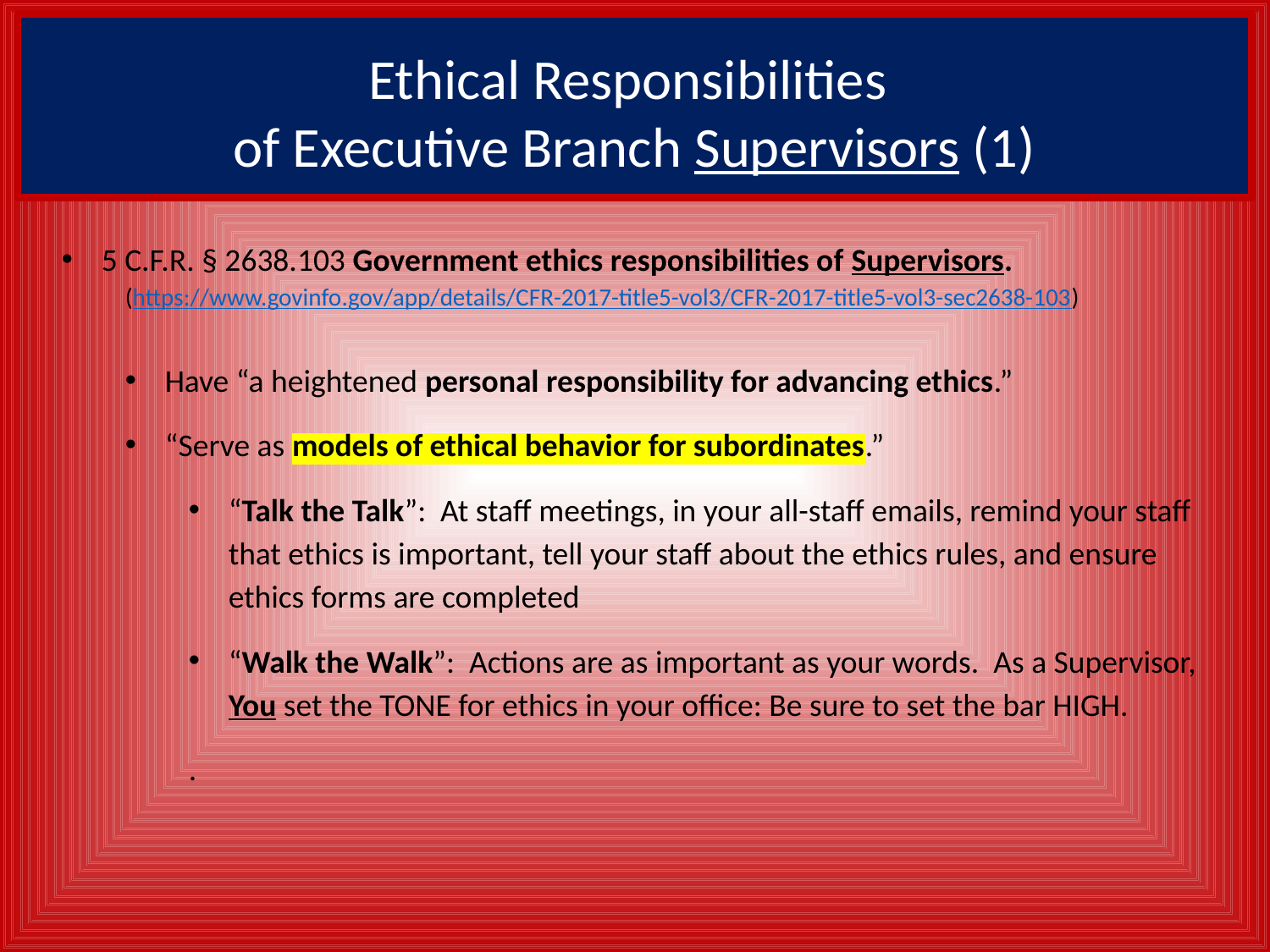

Ethical Responsibilities
of Executive Branch Supervisors (1)
5 C.F.R. § 2638.103 Government ethics responsibilities of Supervisors.
(https://www.govinfo.gov/app/details/CFR-2017-title5-vol3/CFR-2017-title5-vol3-sec2638-103)

Have “a heightened personal responsibility for advancing ethics.”
“Serve as models of ethical behavior for subordinates.”
“Talk the Talk”:  At staff meetings, in your all-staff emails, remind your staff that ethics is important, tell your staff about the ethics rules, and ensure ethics forms are completed
“Walk the Walk”:  Actions are as important as your words.  As a Supervisor, You set the TONE for ethics in your office: Be sure to set the bar HIGH.
.